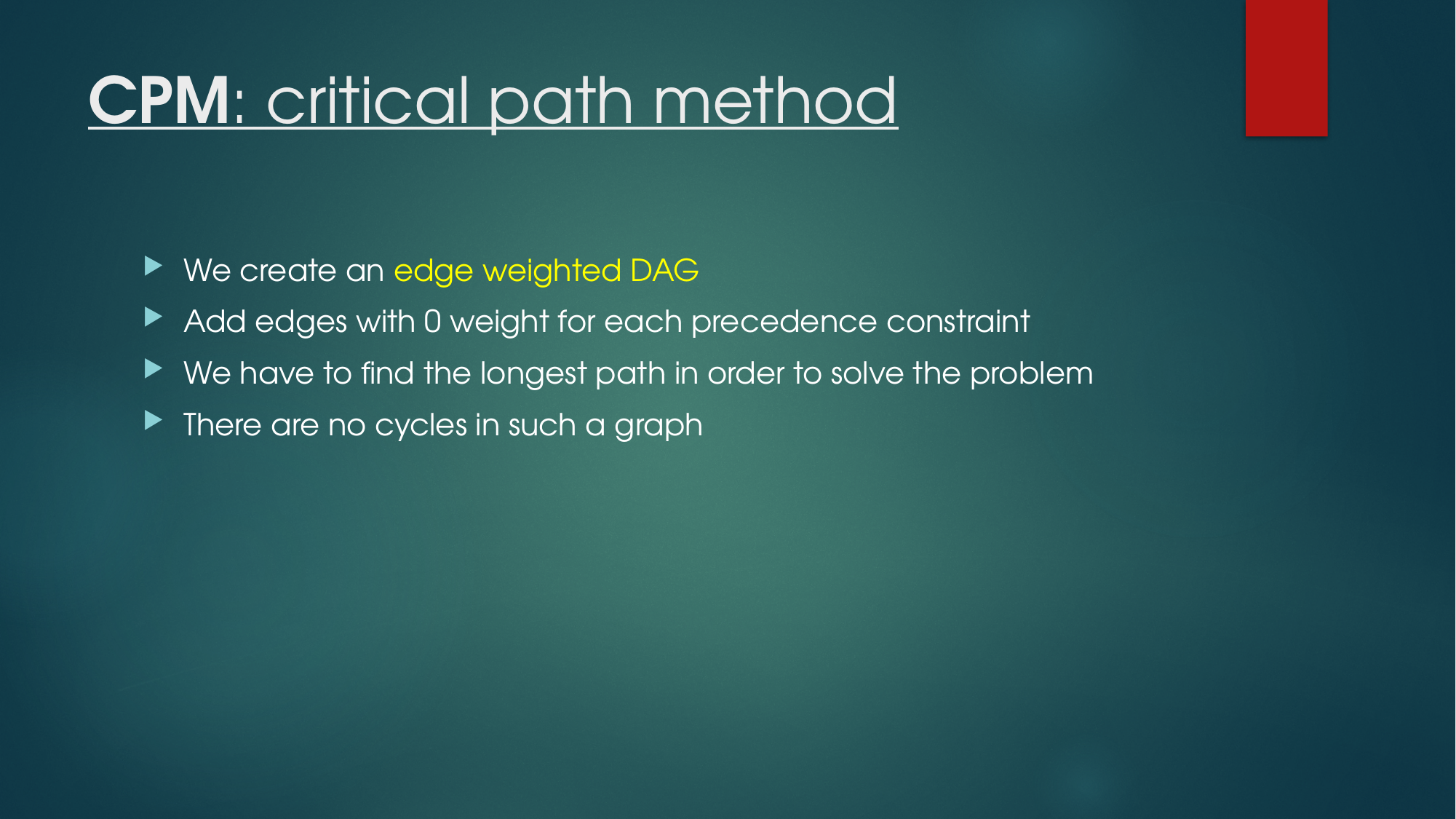

# CPM: critical path method
We create an edge weighted DAG
Add edges with 0 weight for each precedence constraint
We have to find the longest path in order to solve the problem
There are no cycles in such a graph